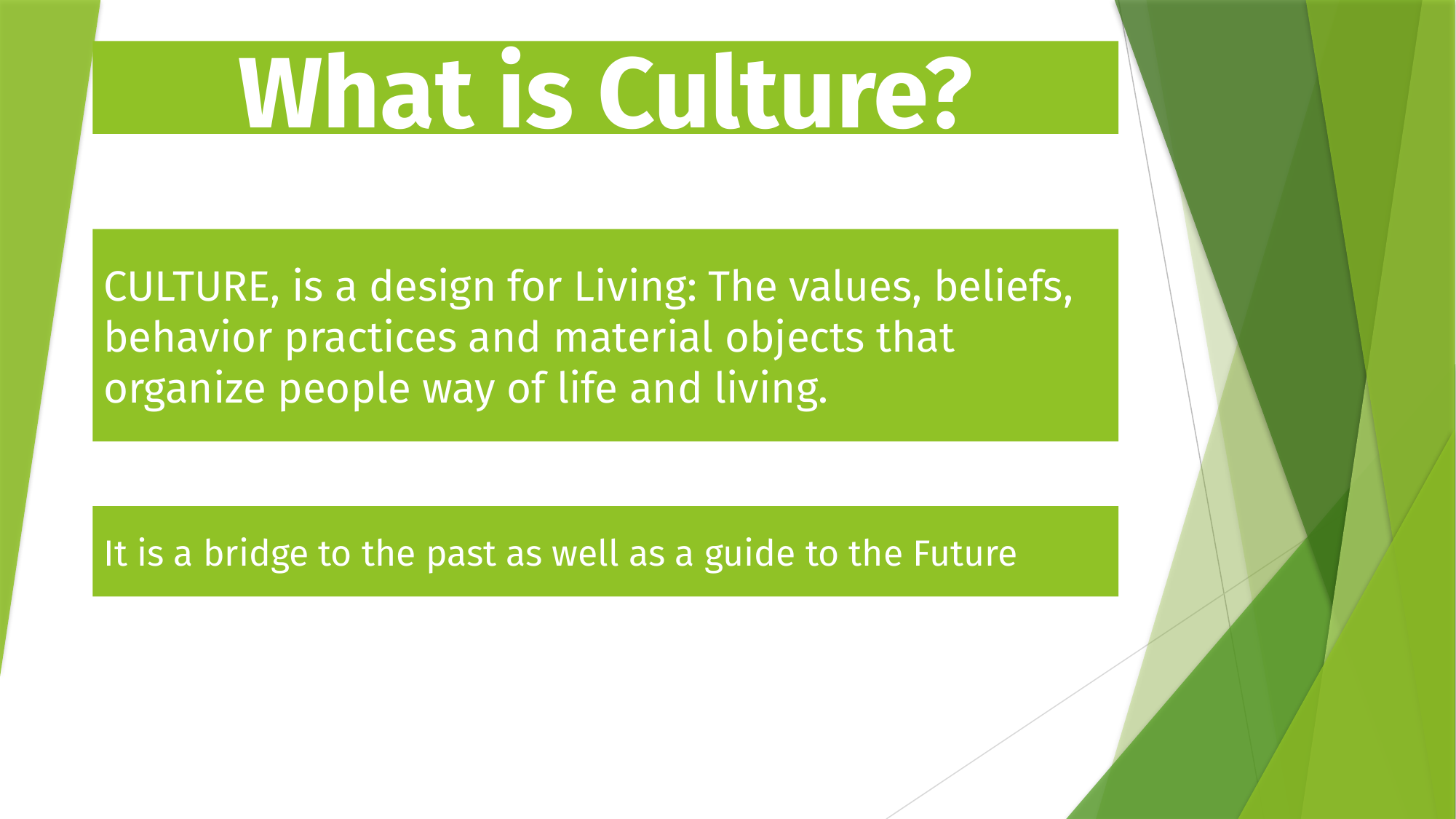

What is Culture?
CULTURE, is a design for Living: The values, beliefs, behavior practices and material objects that organize people way of life and living.
It is a bridge to the past as well as a guide to the Future